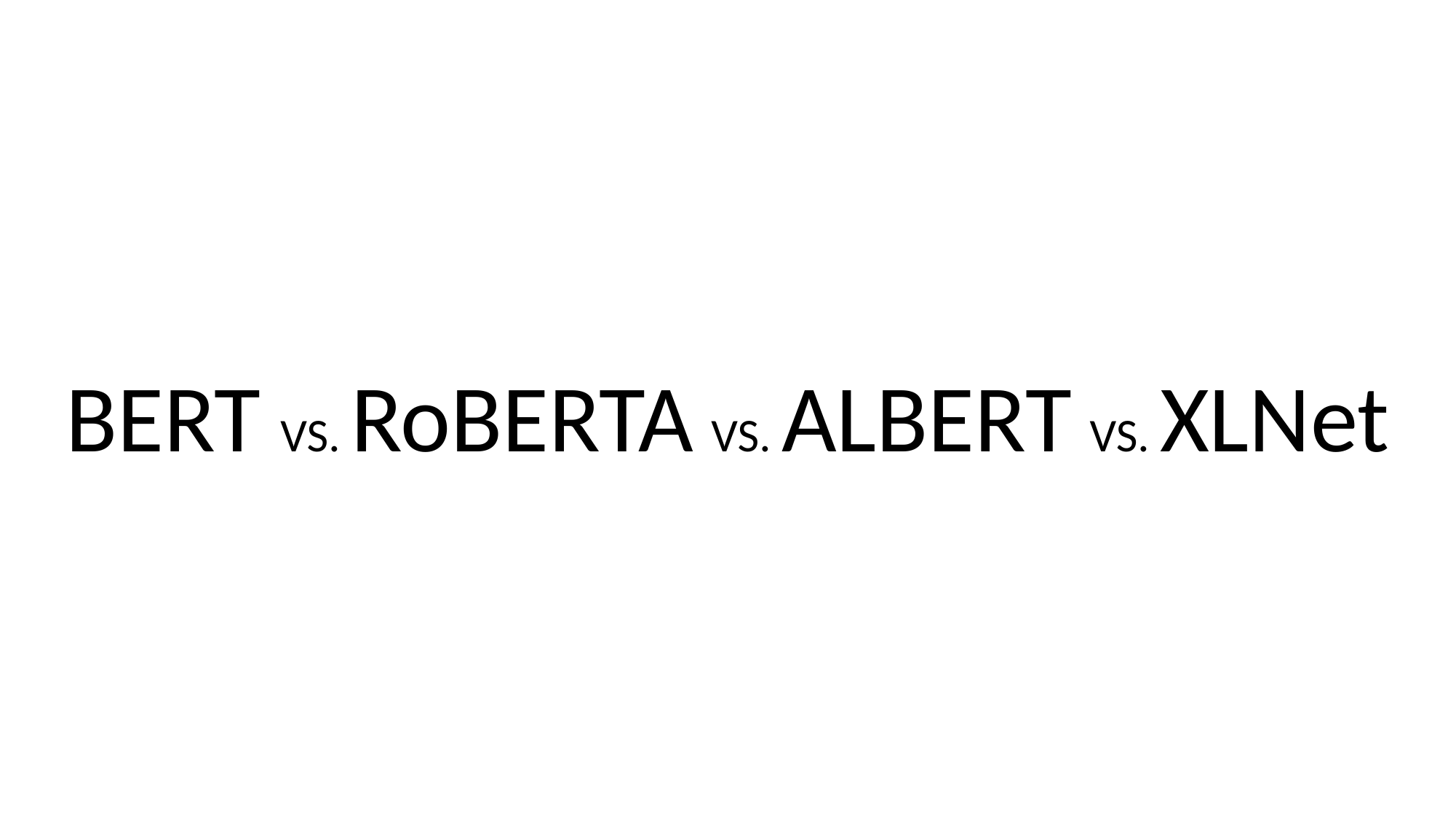

# BERT VS. RoBERTA VS. ALBERT VS. XLNet